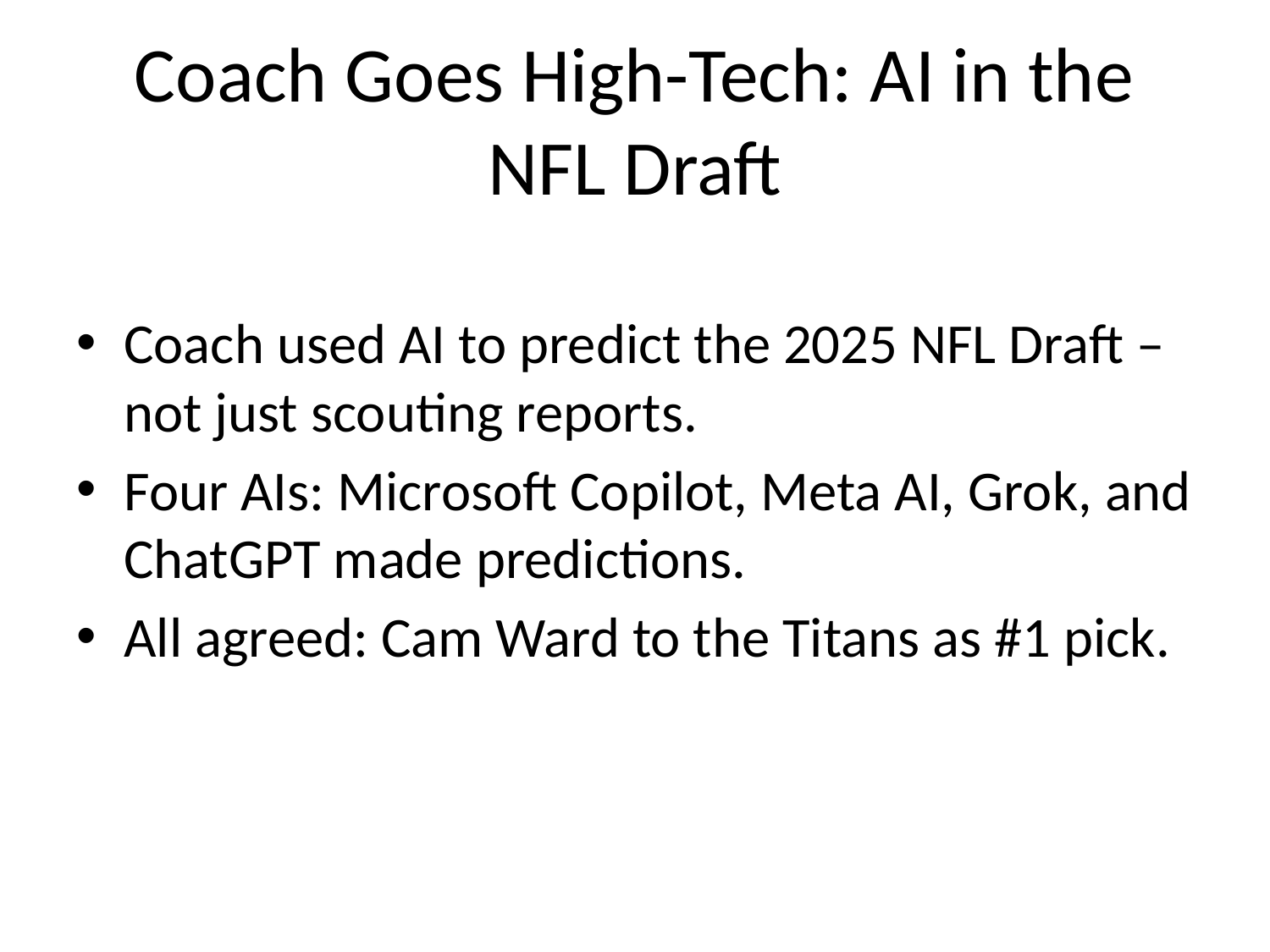

# Coach Goes High-Tech: AI in the NFL Draft

Coach used AI to predict the 2025 NFL Draft – not just scouting reports.
Four AIs: Microsoft Copilot, Meta AI, Grok, and ChatGPT made predictions.
All agreed: Cam Ward to the Titans as #1 pick.